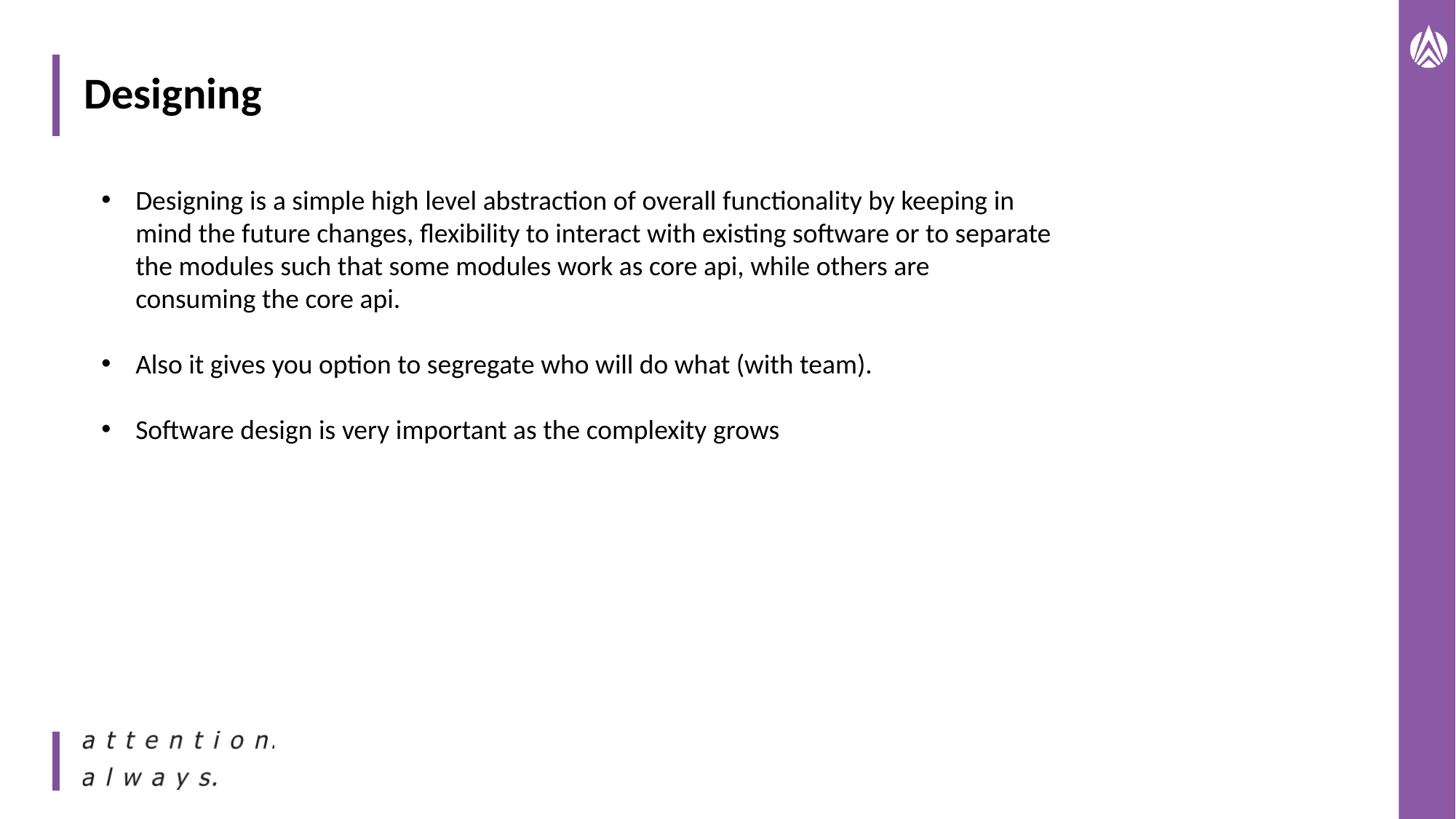

Designing

#
Designing is a simple high level abstraction of overall functionality by keeping in mind the future changes, flexibility to interact with existing software or to separate the modules such that some modules work as core api, while others are consuming the core api.

Also it gives you option to segregate who will do what (with team).

Software design is very important as the complexity grows